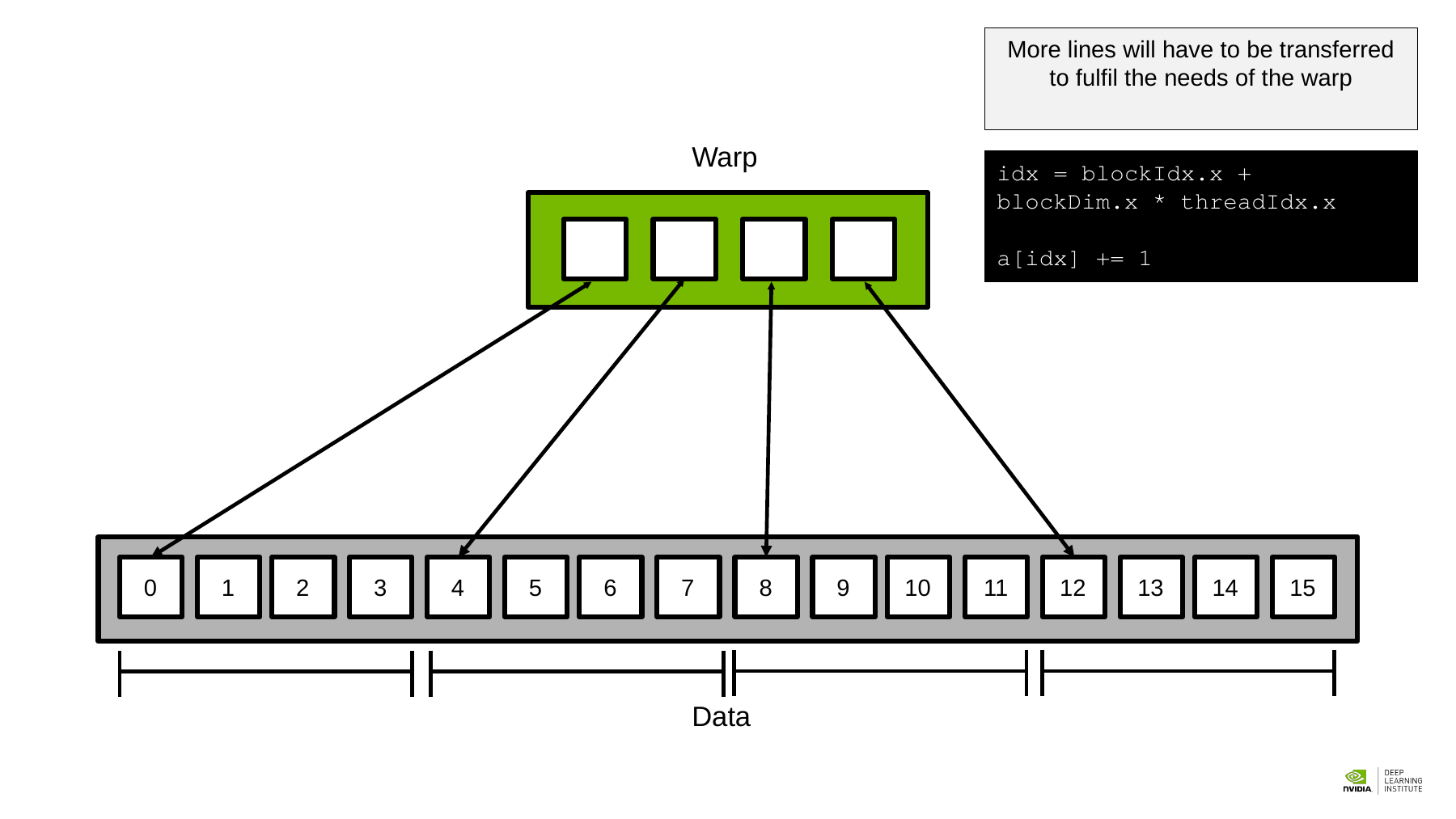

More lines will have to be transferred to fulfil the needs of the warp
Warp
idx = blockIdx.x + blockDim.x * threadIdx.x

a[idx] += 1

0
1
2
3
4
5
6
7
8
9
10
11
12
13
14
15
Data